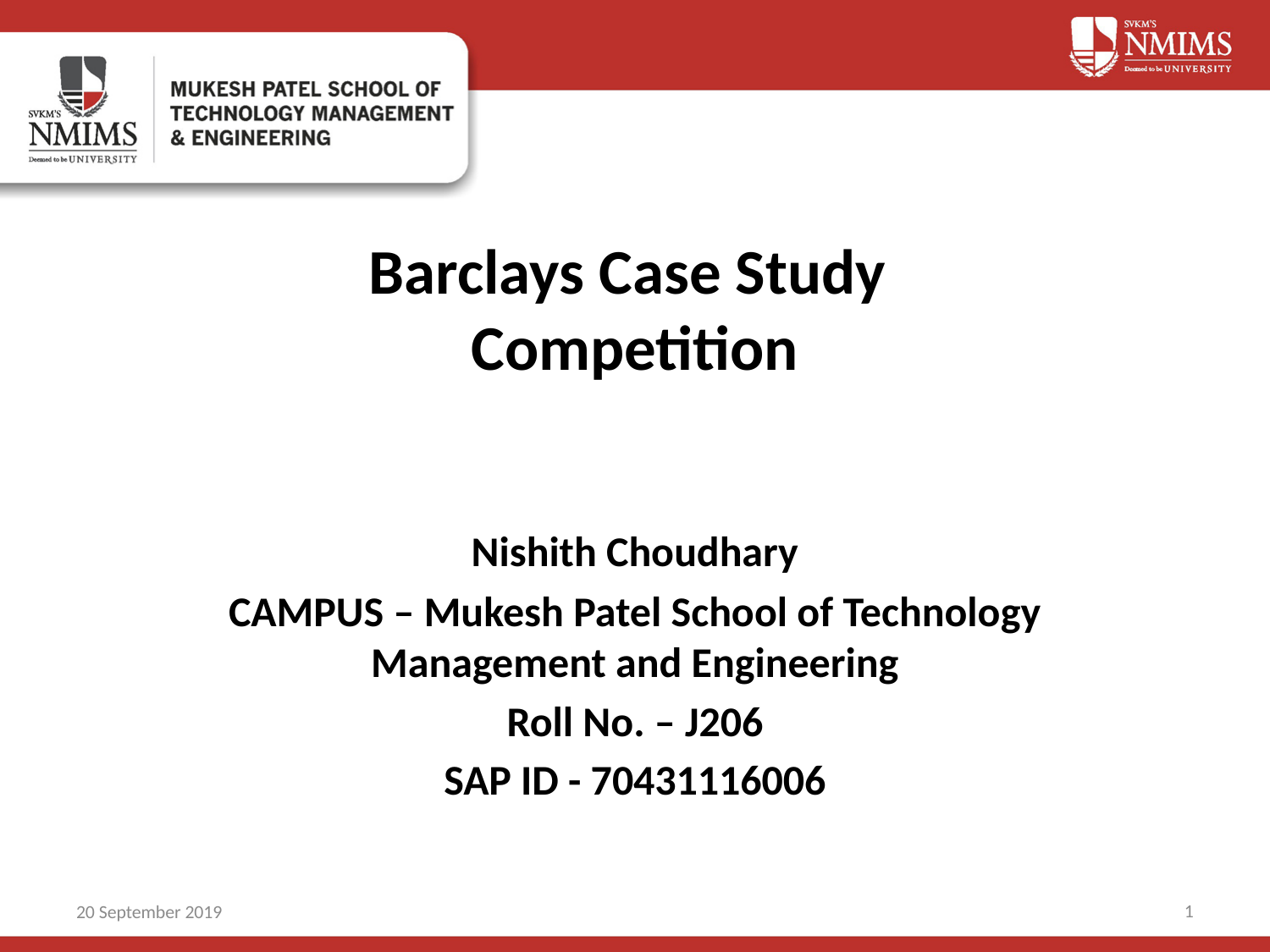

# Barclays Case Study Competition
Nishith Choudhary
CAMPUS – Mukesh Patel School of Technology Management and Engineering
Roll No. – J206
SAP ID - 70431116006

1
20 September 2019